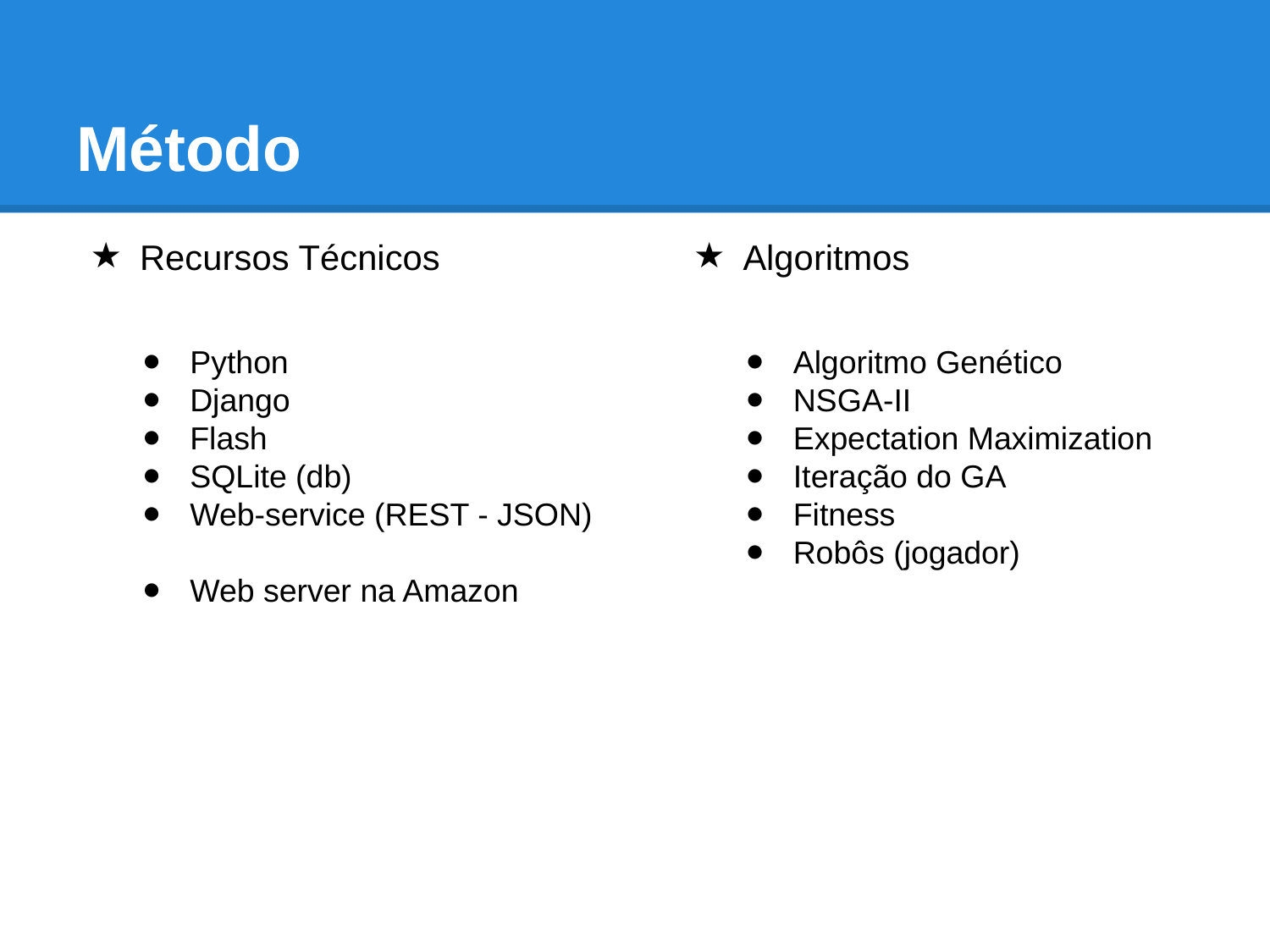

# Método
Recursos Técnicos

Algoritmos

Python
Django
Flash
SQLite (db)
Web-service (REST - JSON)

Web server na Amazon

Algoritmo Genético
NSGA-II
Expectation Maximization
Iteração do GA
Fitness
Robôs (jogador)